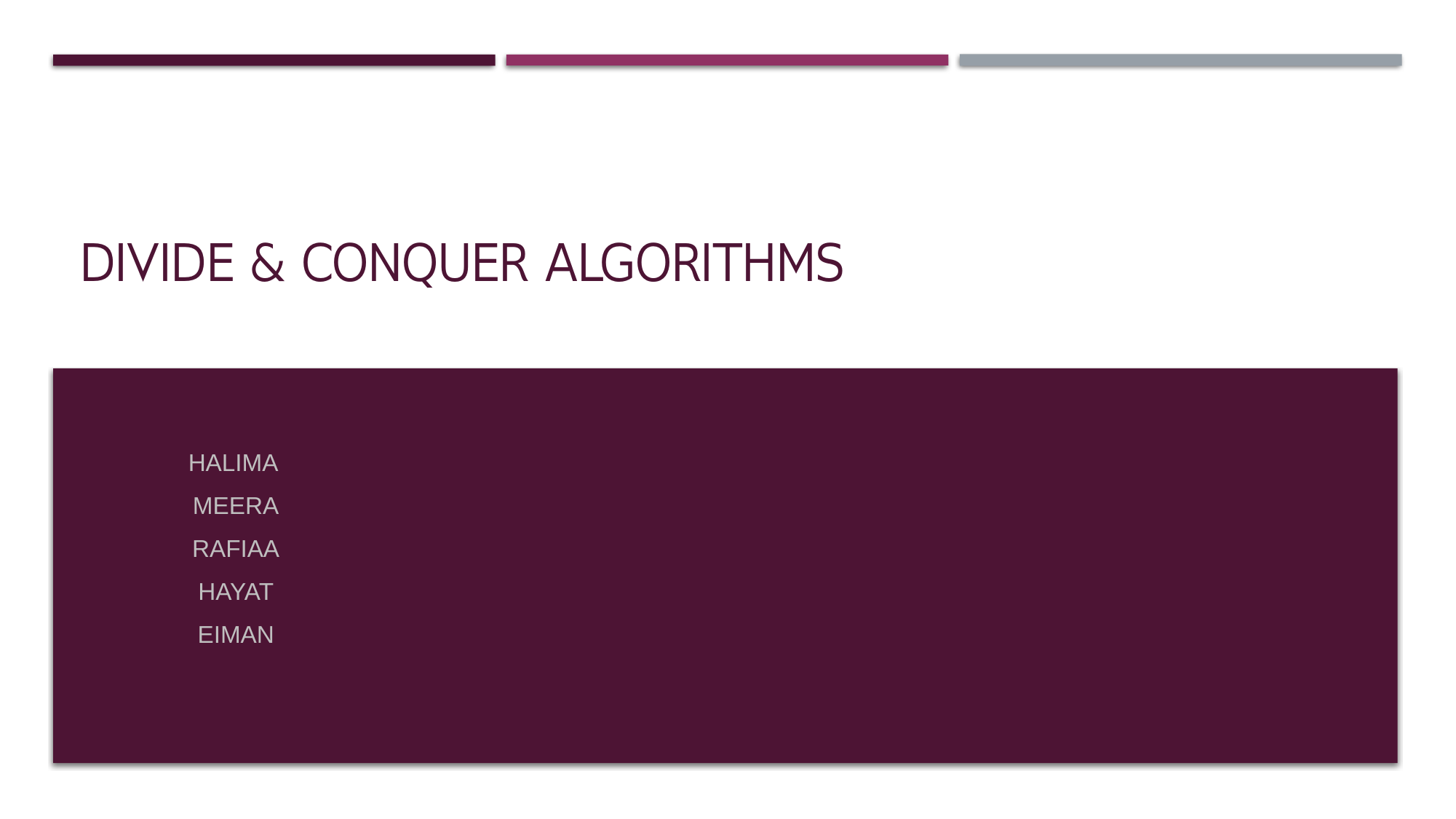

# Divide & Conquer Algorithms
Halima
Meera
Rafiaa
Hayat
Eiman